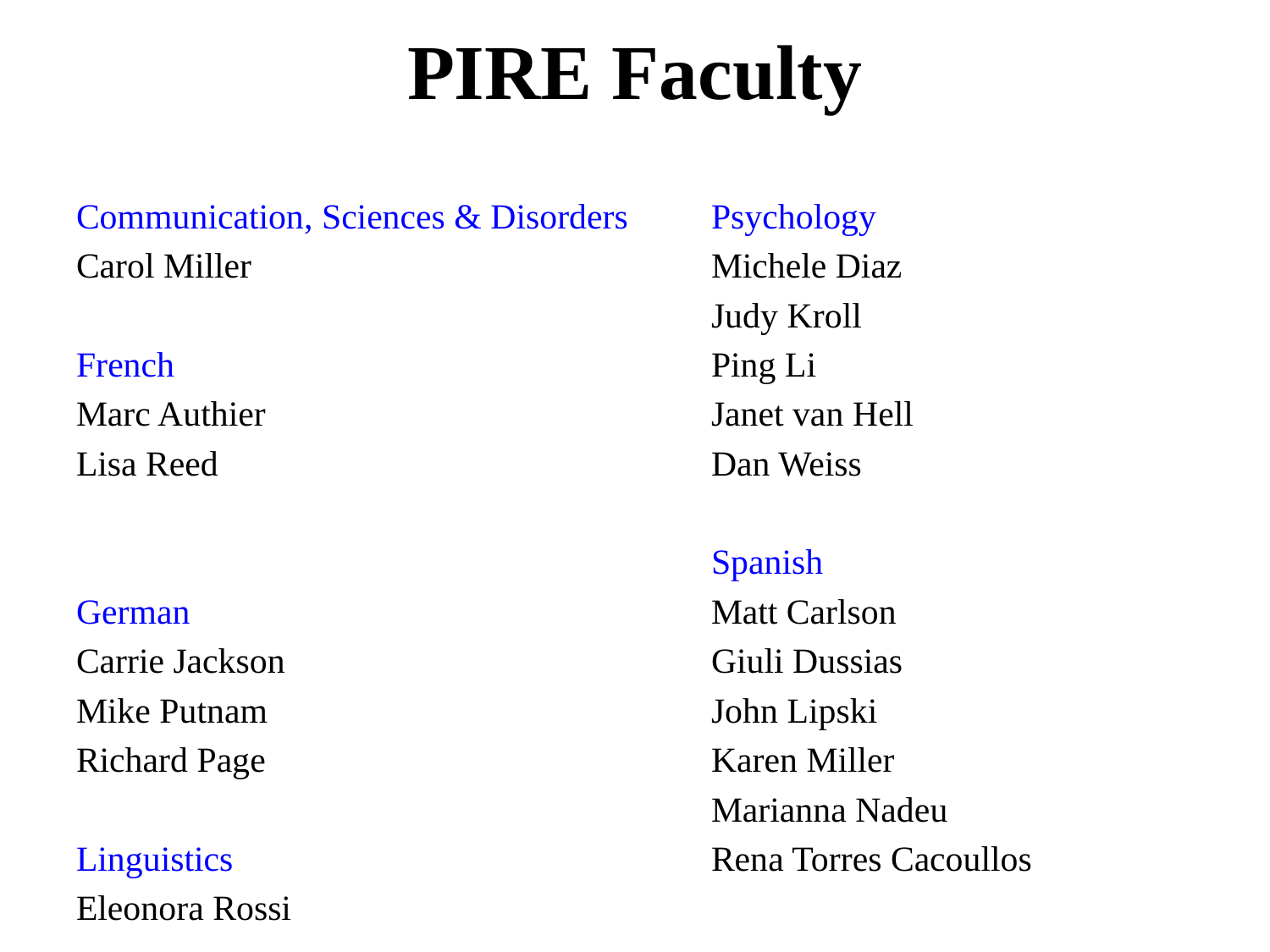

# PIRE Faculty

Communication, Sciences & Disorders       	Psychology
Carol Miller				Michele Diaz
					Judy Kroll
French					Ping Li
Marc Authier				Janet van Hell
Lisa Reed				Dan Weiss

					Spanish
German					Matt Carlson
Carrie Jackson				Giuli Dussias
Mike Putnam				John Lipski
Richard Page				Karen Miller
					Marianna Nadeu
Linguistics				Rena Torres Cacoullos
Eleonora Rossi